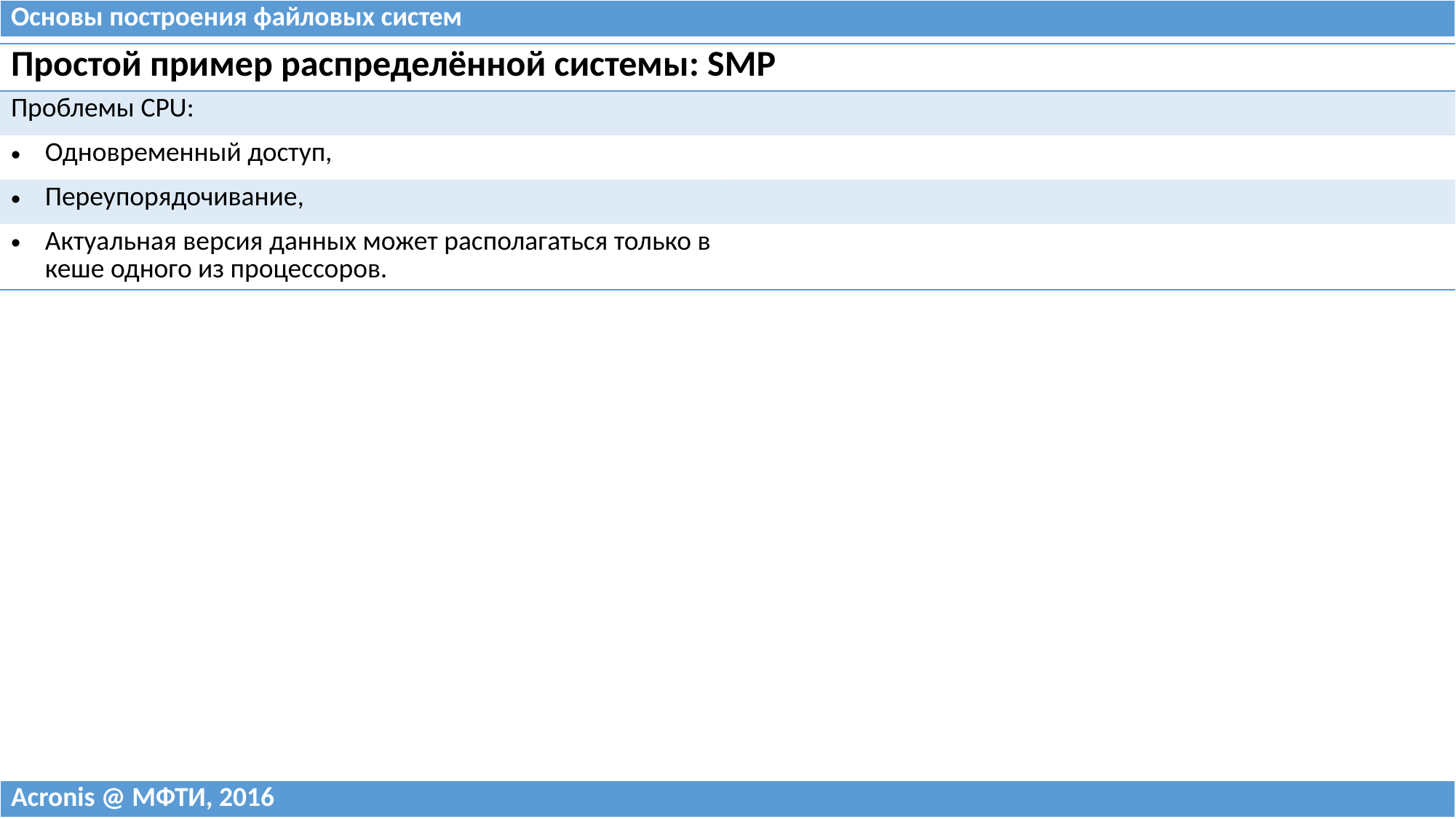

| Основы построения файловых систем |
| --- |
| Простой пример распределённой системы: SMP |  |
| --- | --- |
| Проблемы CPU: |  |
| Одновременный доступ, |  |
| Переупорядочивание, |  |
| Актуальная версия данных может располагаться только в кеше одного из процессоров. |  |
| Acronis @ МФТИ, 2016 |
| --- |